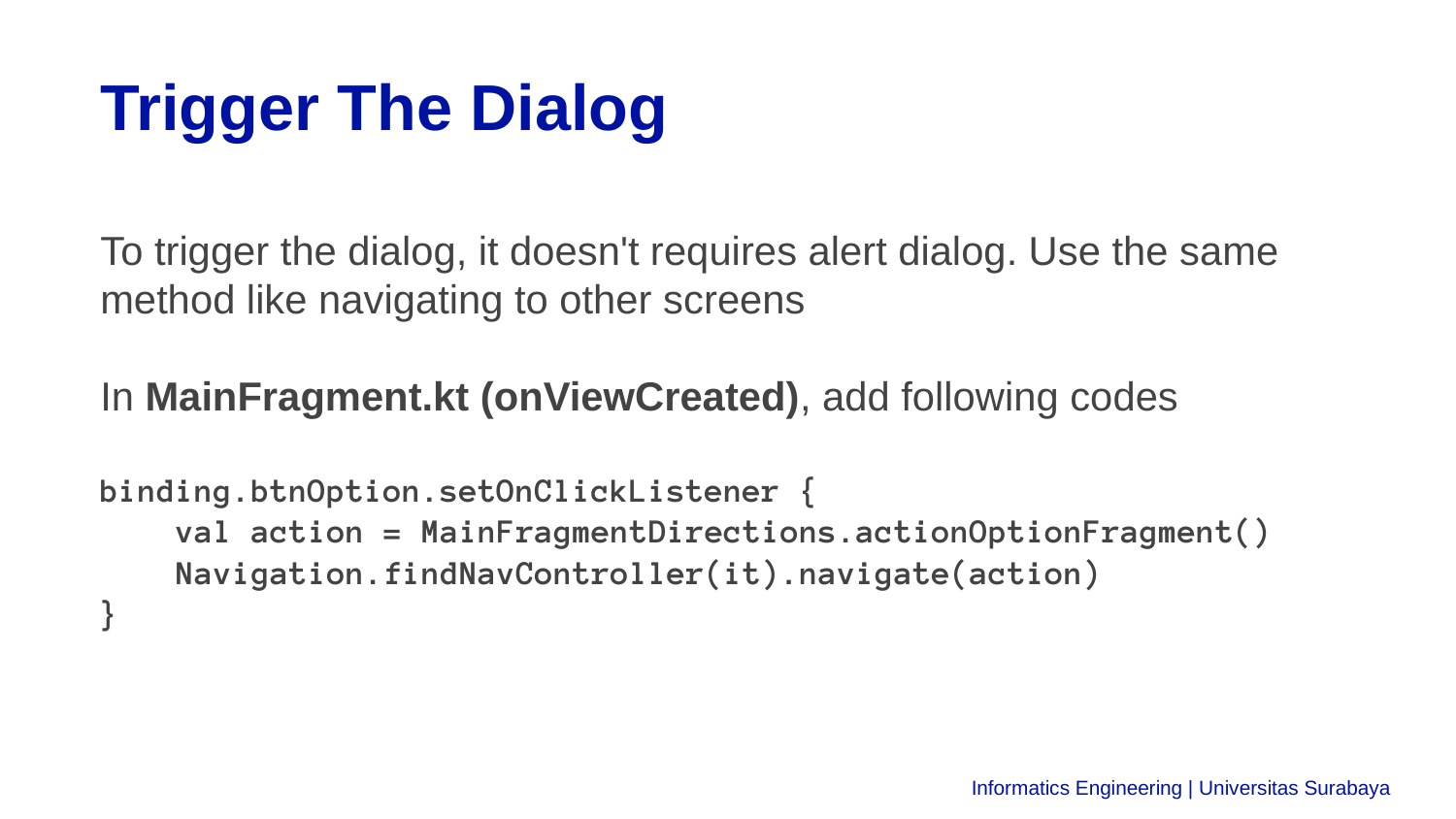

Trigger The Dialog
To trigger the dialog, it doesn't requires alert dialog. Use the same method like navigating to other screens

In MainFragment.kt (onViewCreated), add following codes

binding.btnOption.setOnClickListener {
    val action = MainFragmentDirections.actionOptionFragment()
    Navigation.findNavController(it).navigate(action)
}

Informatics Engineering | Universitas Surabaya